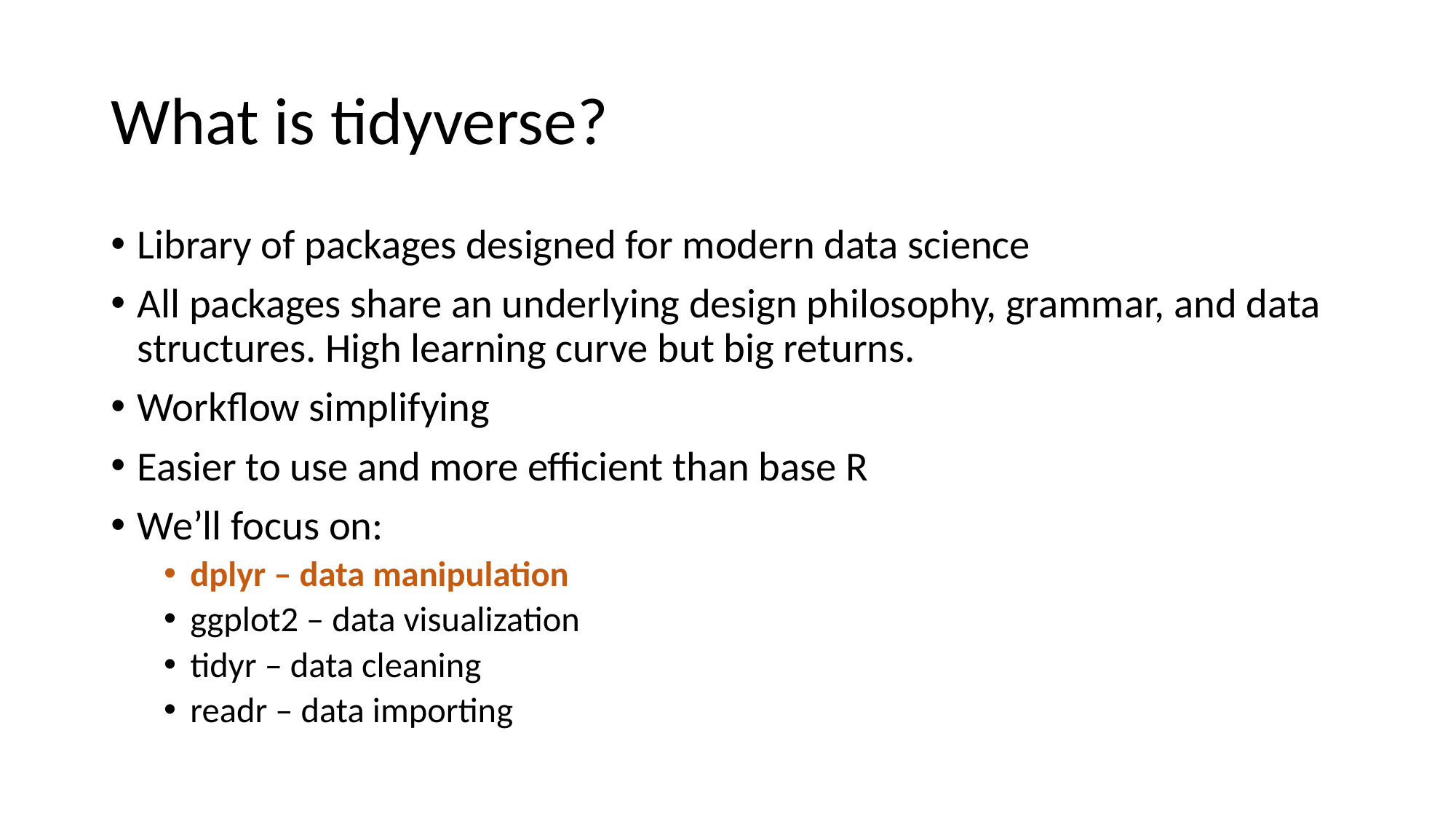

# What is tidyverse?
Library of packages designed for modern data science
All packages share an underlying design philosophy, grammar, and data structures. High learning curve but big returns.
Workflow simplifying
Easier to use and more efficient than base R
We’ll focus on:
dplyr – data manipulation
ggplot2 – data visualization
tidyr – data cleaning
readr – data importing